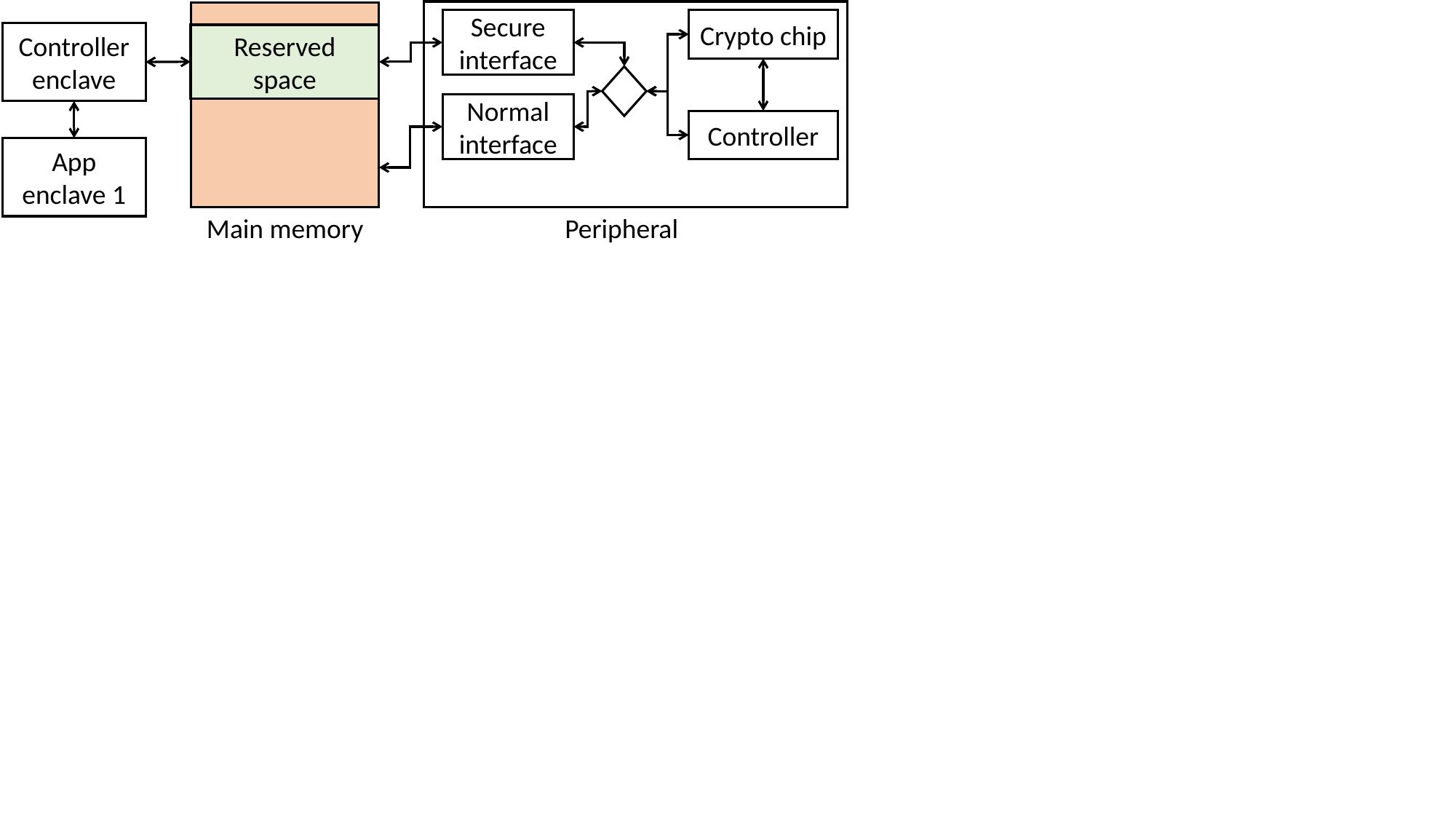

Secure interface
Crypto chip
Controller enclave
Reserved space

Normal interface
Controller
App enclave 1
Main memory
Peripheral